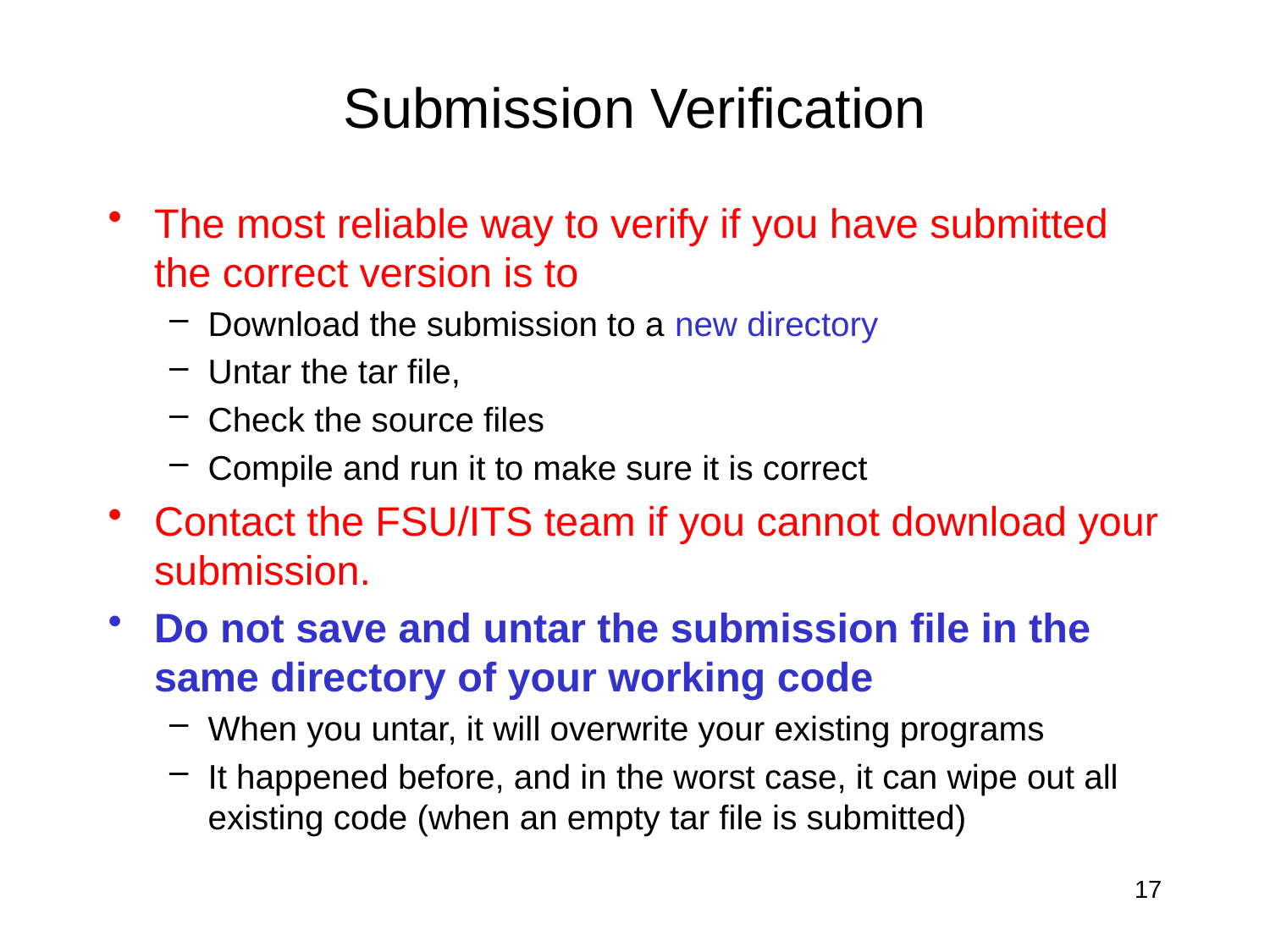

# Submission Verification
The most reliable way to verify if you have submitted the correct version is to
Download the submission to a new directory
Untar the tar file,
Check the source files
Compile and run it to make sure it is correct
Contact the FSU/ITS team if you cannot download your submission.
Do not save and untar the submission file in the same directory of your working code
When you untar, it will overwrite your existing programs
It happened before, and in the worst case, it can wipe out all existing code (when an empty tar file is submitted)
17